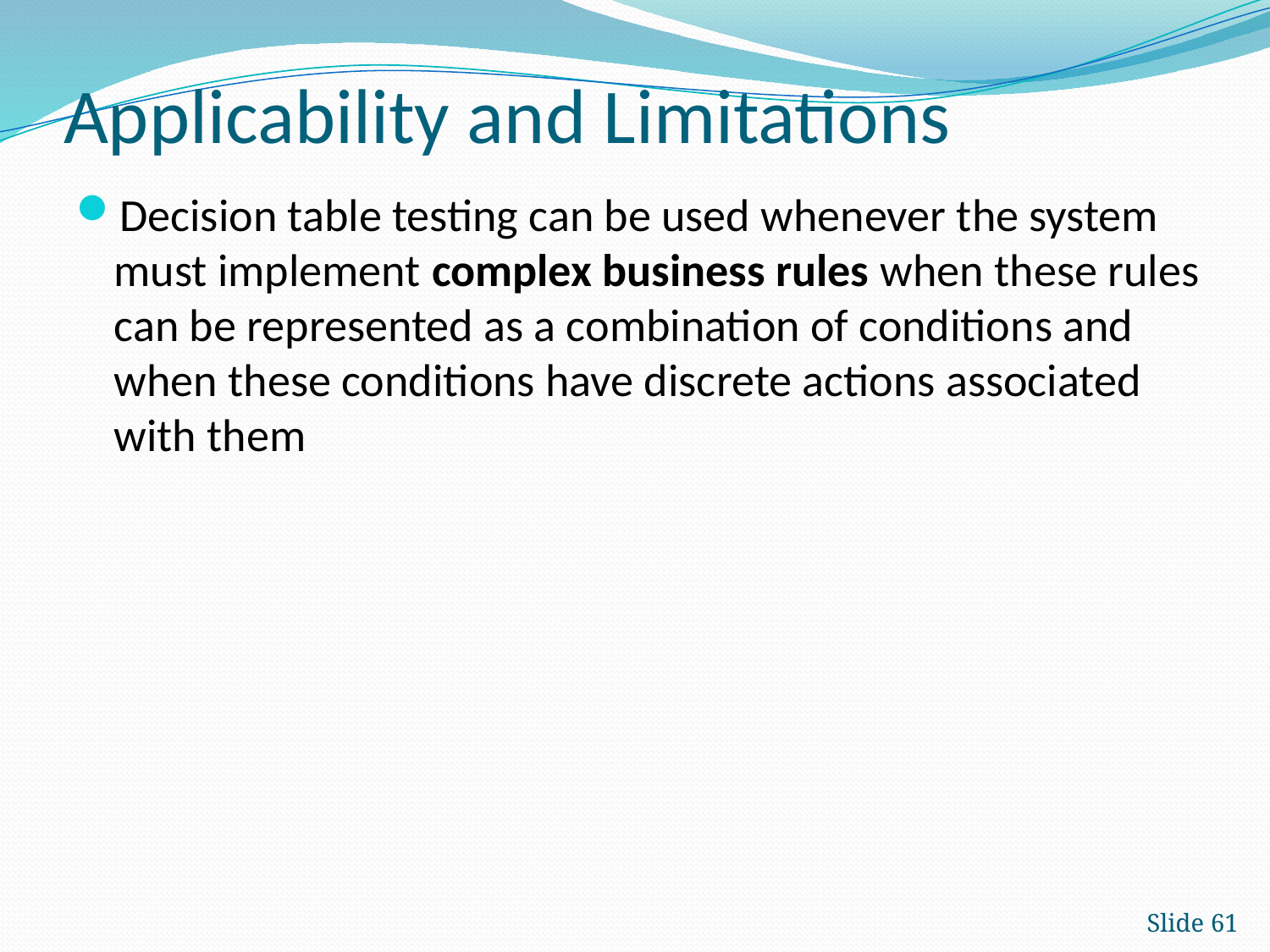

# Applicability and Limitations
Decision table testing can be used whenever the system must implement complex business rules when these rules can be represented as a combination of conditions and when these conditions have discrete actions associated with them
Slide 61